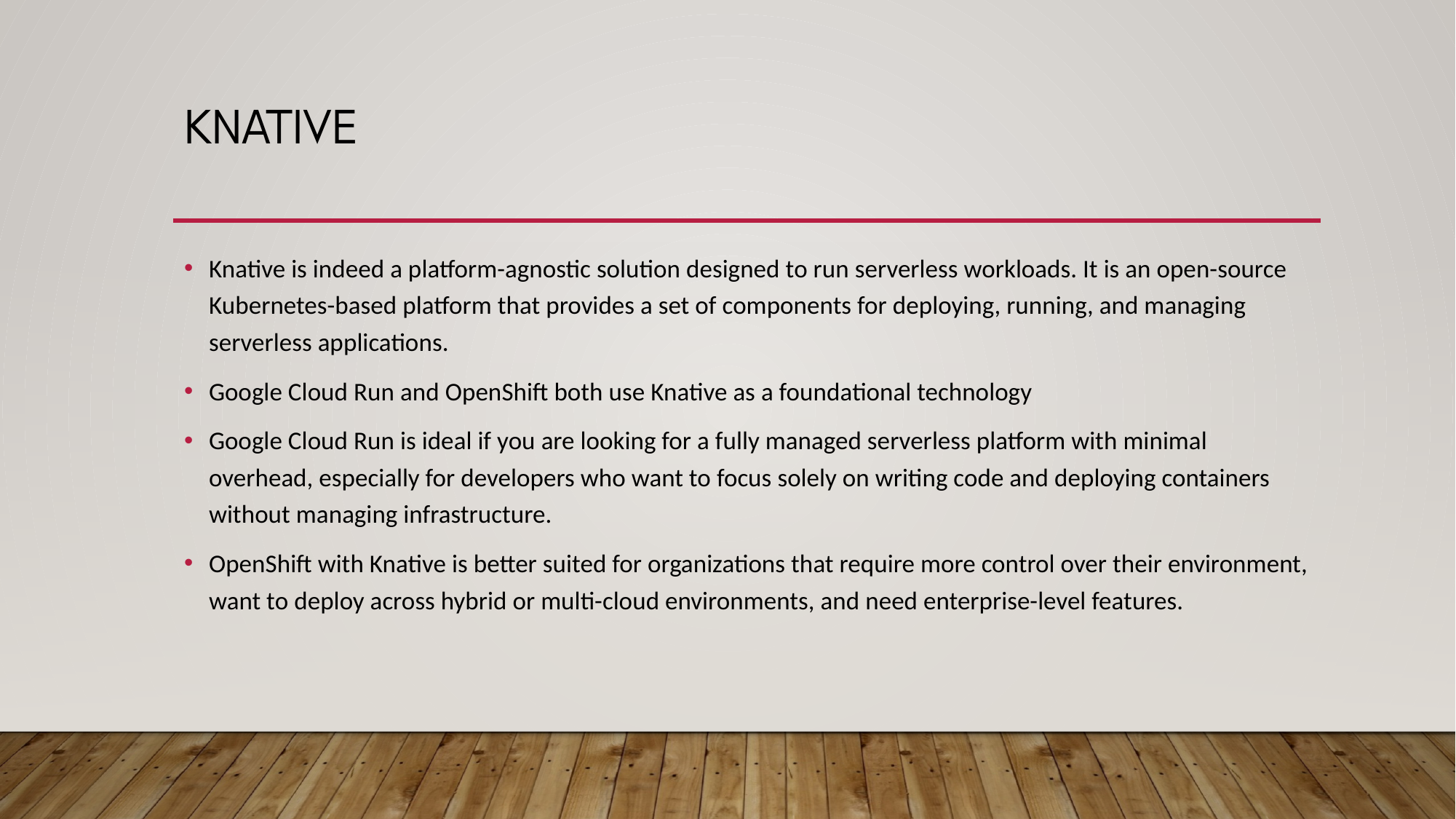

# knative
Knative is indeed a platform-agnostic solution designed to run serverless workloads. It is an open-source Kubernetes-based platform that provides a set of components for deploying, running, and managing serverless applications.
Google Cloud Run and OpenShift both use Knative as a foundational technology
Google Cloud Run is ideal if you are looking for a fully managed serverless platform with minimal overhead, especially for developers who want to focus solely on writing code and deploying containers without managing infrastructure.
OpenShift with Knative is better suited for organizations that require more control over their environment, want to deploy across hybrid or multi-cloud environments, and need enterprise-level features.